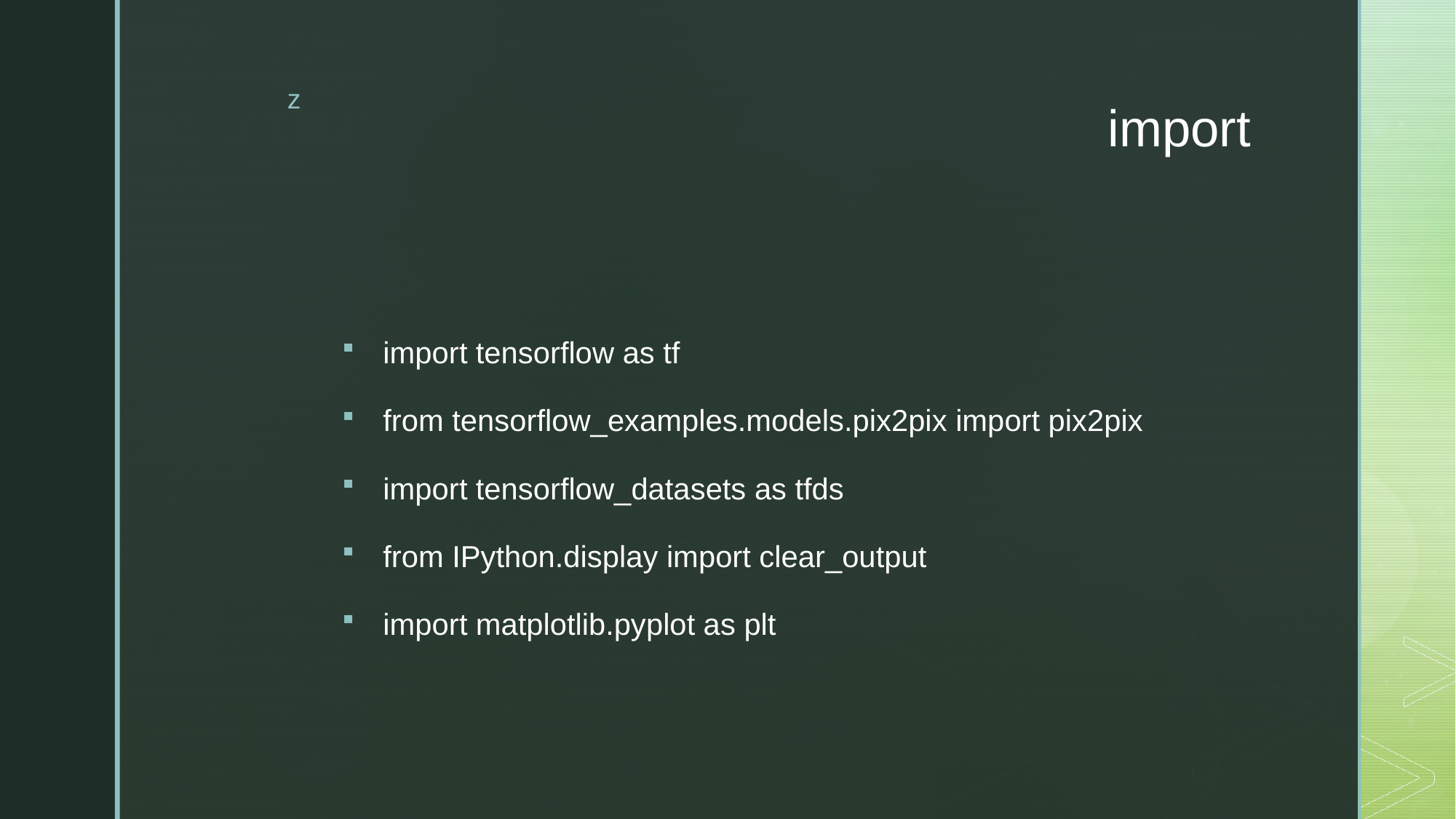

# import
import tensorflow as tf
from tensorflow_examples.models.pix2pix import pix2pix
import tensorflow_datasets as tfds
from IPython.display import clear_output
import matplotlib.pyplot as plt